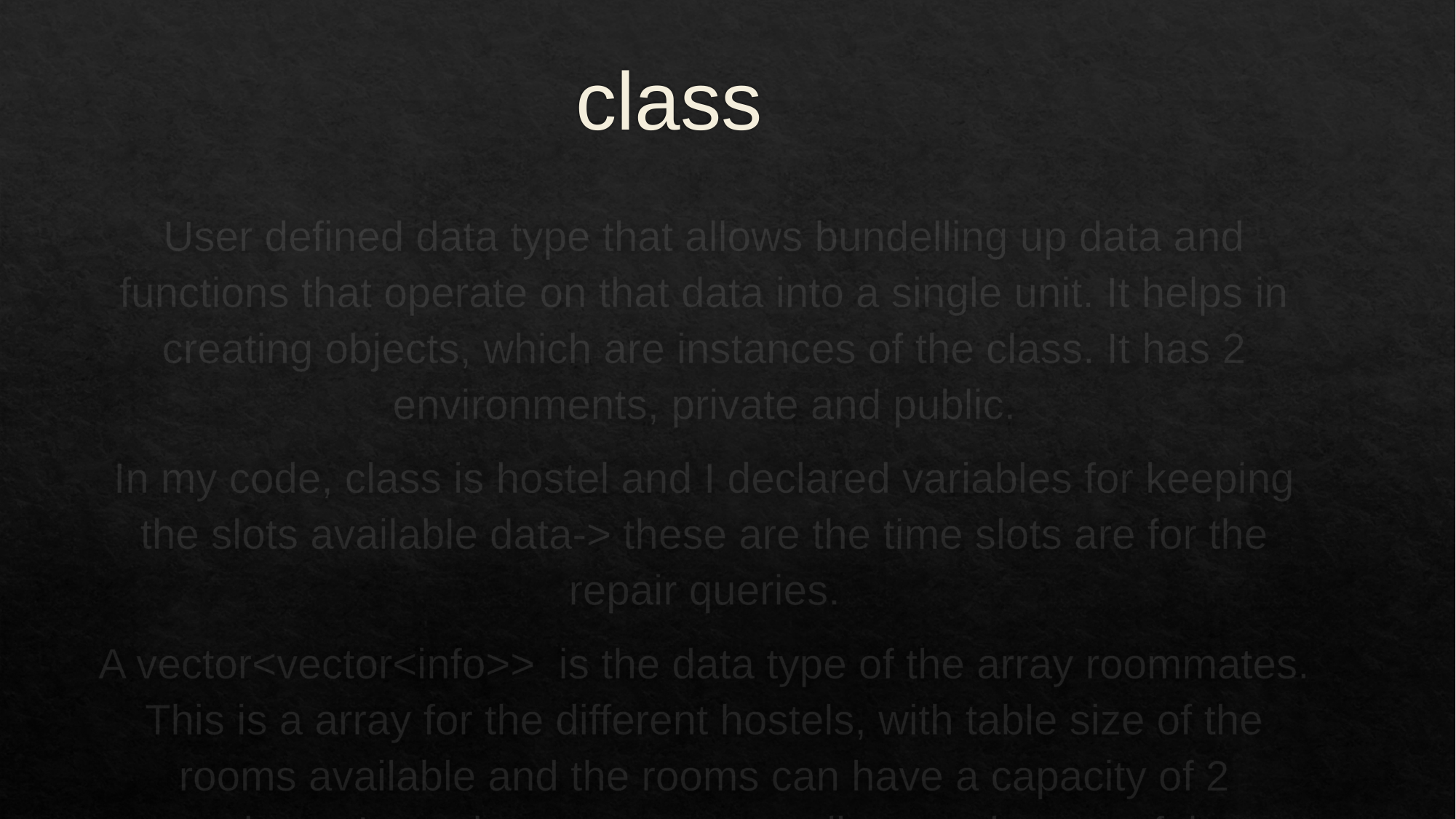

# class
User defined data type that allows bundelling up data and functions that operate on that data into a single unit. It helps in creating objects, which are instances of the class. It has 2 environments, private and public.
In my code, class is hostel and I declared variables for keeping the slots available data-> these are the time slots are for the repair queries.
A vector<vector<info>>  is the data type of the array roommates. This is a array for the different hostels, with table size of the rooms available and the rooms can have a capacity of 2 students. In each room, we store  rll no. and name of the students.